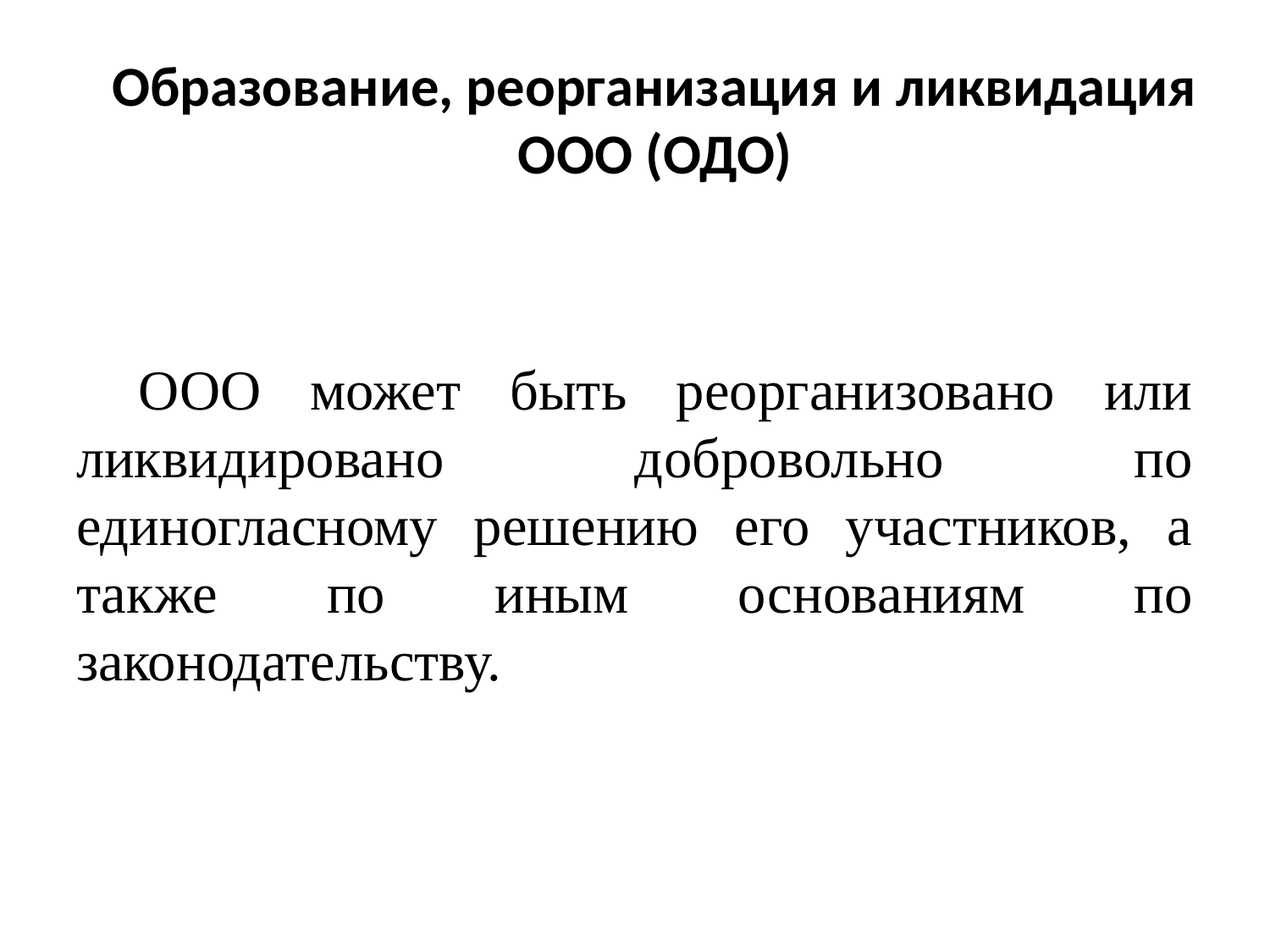

# Образование, реорганизация и ликвидация ООО (ОДО)

ООО может быть реорганизовано или ликвидировано добровольно по единогласному решению его участников, а также по иным основаниям по законодательству.